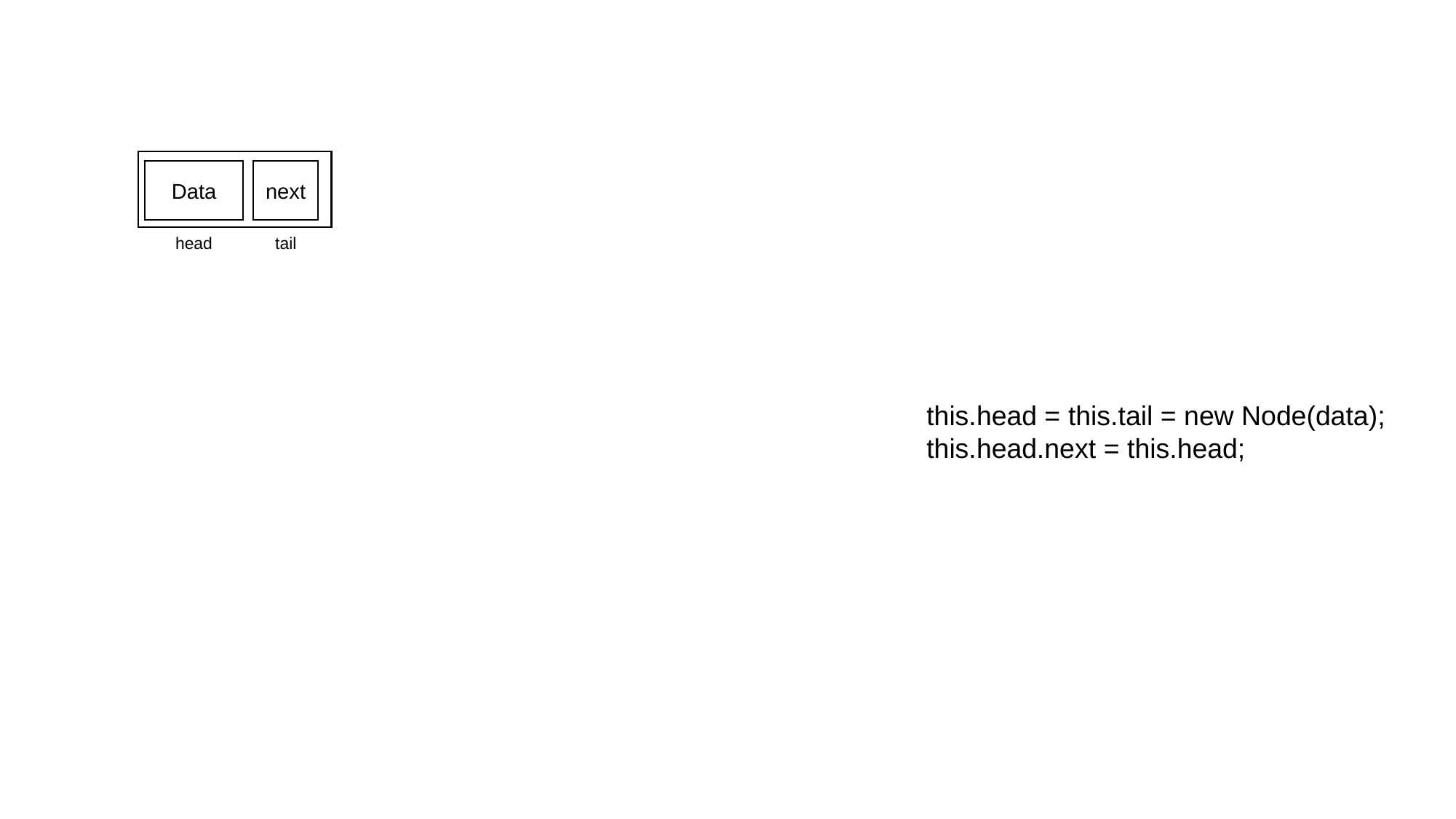

Data
next
head
tail
this.head = this.tail = new Node(data);
this.head.next = this.head;